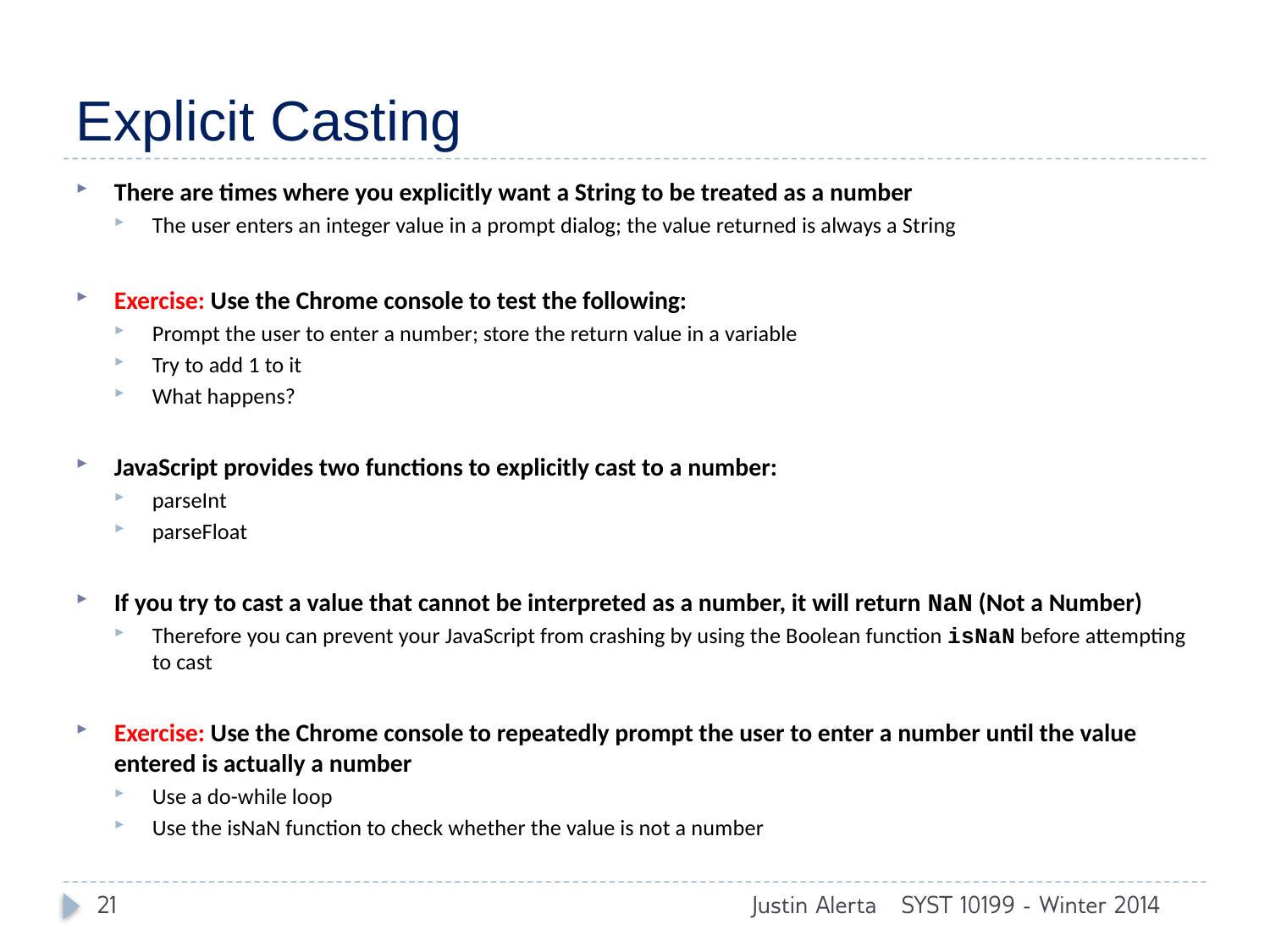

# Explicit Casting
There are times where you explicitly want a String to be treated as a number
The user enters an integer value in a prompt dialog; the value returned is always a String

Exercise: Use the Chrome console to test the following:
Prompt the user to enter a number; store the return value in a variable
Try to add 1 to it
What happens?

JavaScript provides two functions to explicitly cast to a number:
parseInt
parseFloat

If you try to cast a value that cannot be interpreted as a number, it will return NaN (Not a Number)
Therefore you can prevent your JavaScript from crashing by using the Boolean function isNaN before attempting to cast

Exercise: Use the Chrome console to repeatedly prompt the user to enter a number until the value entered is actually a number
Use a do-while loop
Use the isNaN function to check whether the value is not a number
21
Justin Alerta
SYST 10199 - Winter 2014